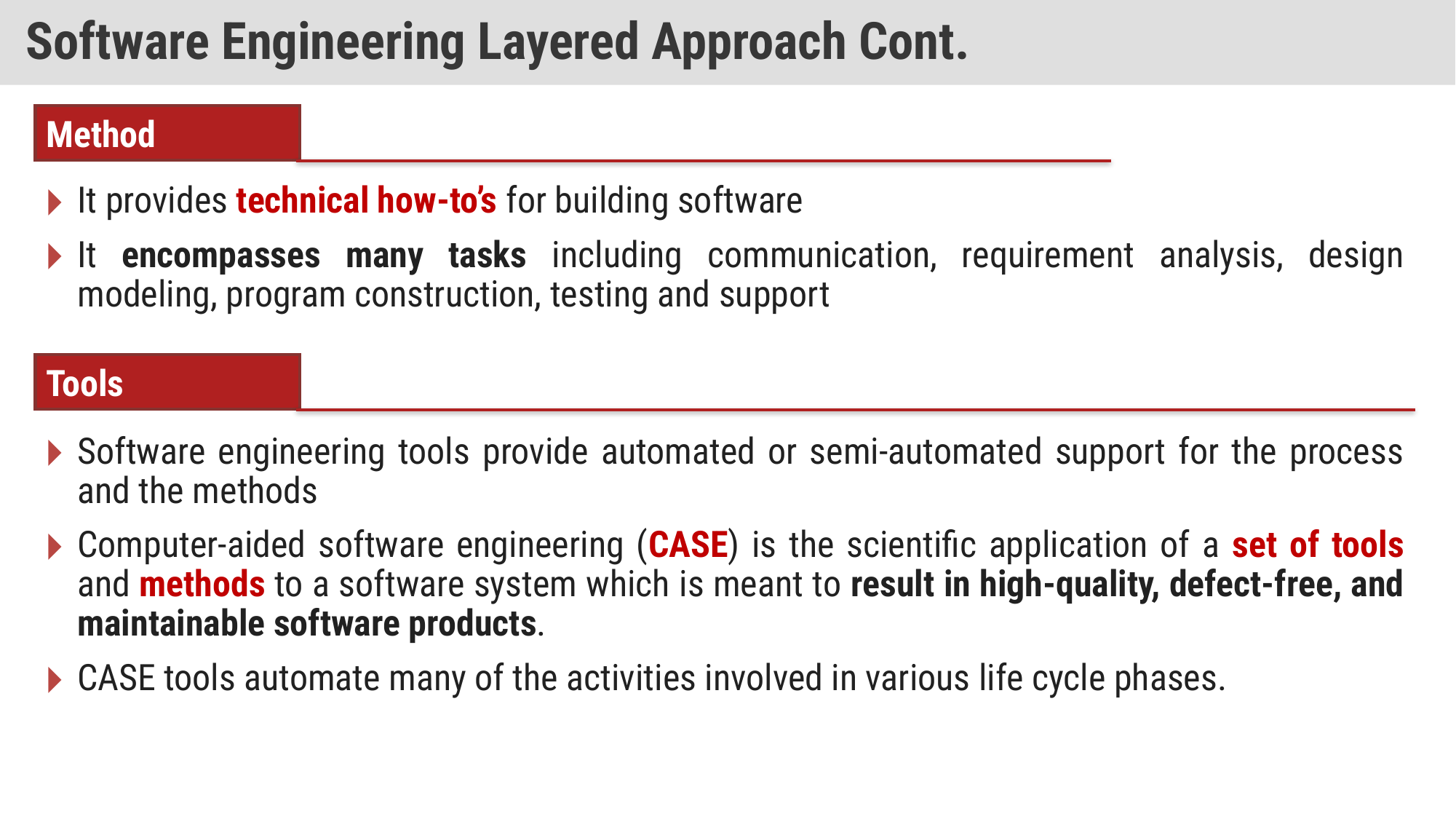

Software Engineering Layered Approach Cont.
Method
It provides technical how-to’s for building software
It encompasses many tasks including communication, requirement analysis, design modeling, program construction, testing and support
Tools
Software engineering tools provide automated or semi-automated support for the process and the methods
Computer‐aided software engineering (CASE) is the scientific application of a set of tools and methods to a software system which is meant to result in high‐quality, defect‐free, and maintainable software products.
CASE tools automate many of the activities involved in various life cycle phases.